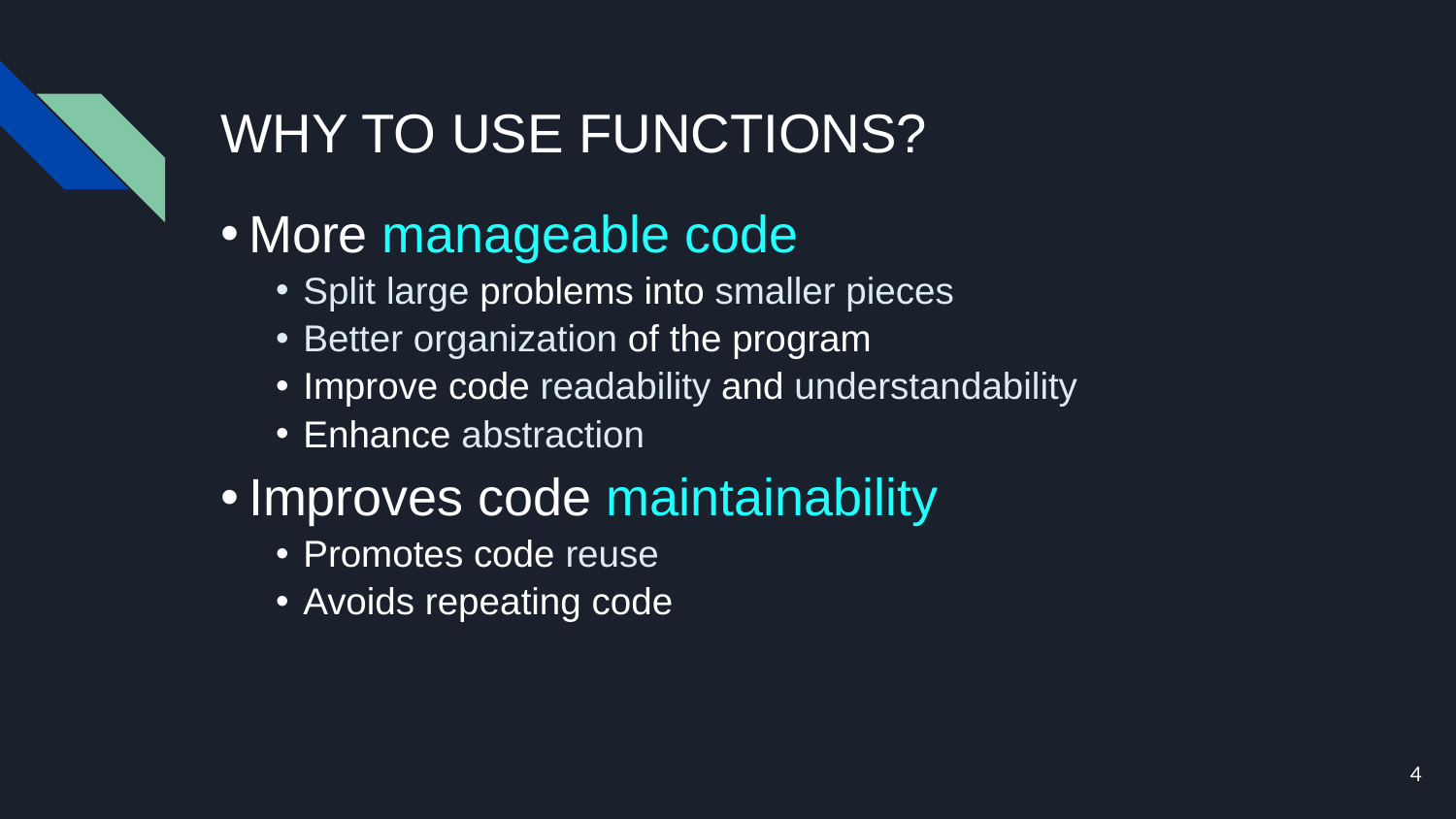

# WHY TO USE FUNCTIONS?
More manageable code
Split large problems into smaller pieces
Better organization of the program
Improve code readability and understandability
Enhance abstraction
Improves code maintainability
Promotes code reuse
Avoids repeating code
4